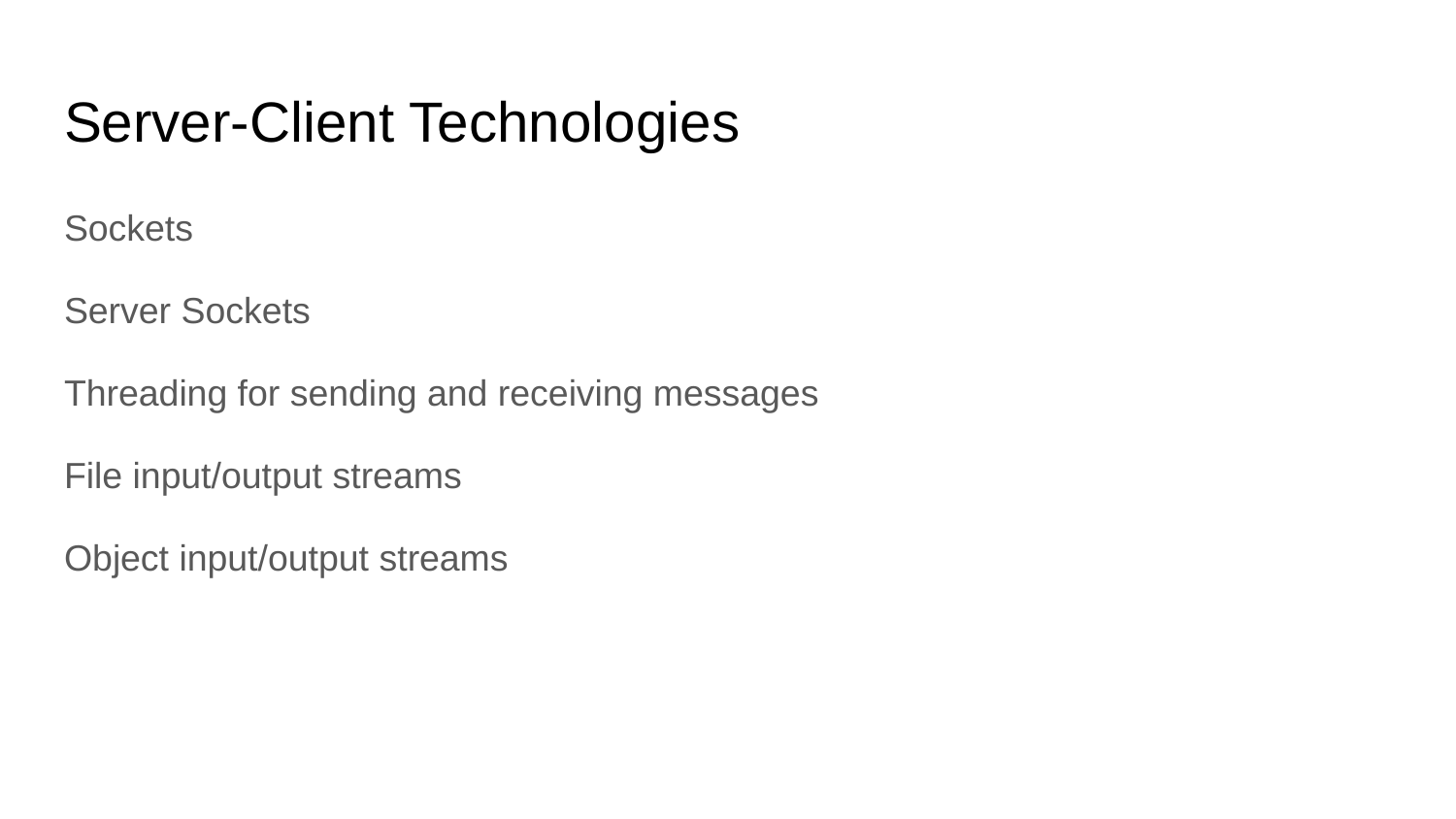

# Server-Client Technologies
Sockets
Server Sockets
Threading for sending and receiving messages
File input/output streams
Object input/output streams